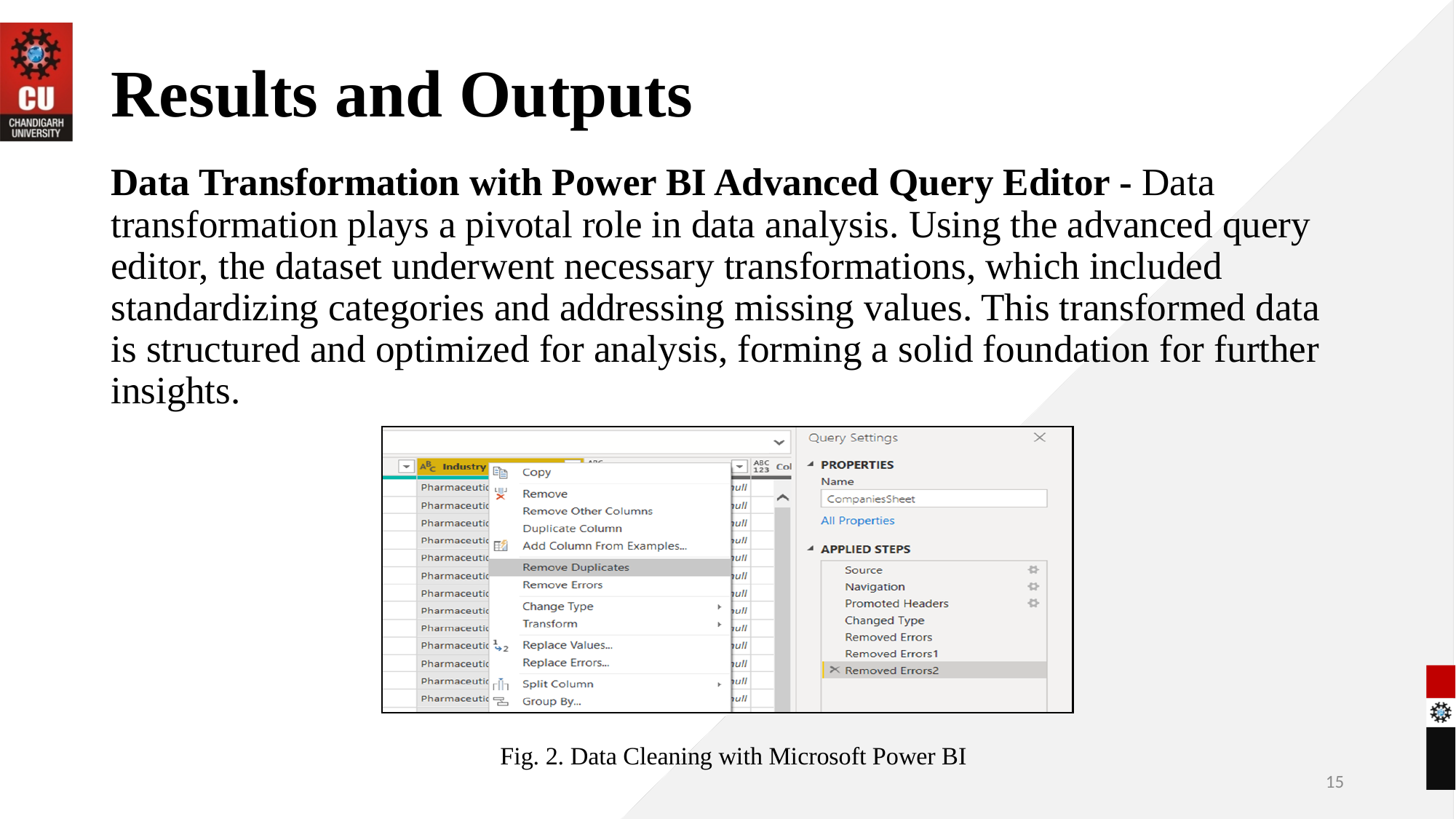

# Results and Outputs
Data Transformation with Power BI Advanced Query Editor - Data transformation plays a pivotal role in data analysis. Using the advanced query editor, the dataset underwent necessary transformations, which included standardizing categories and addressing missing values. This transformed data is structured and optimized for analysis, forming a solid foundation for further insights.

Fig. 2. Data Cleaning with Microsoft Power BI

15